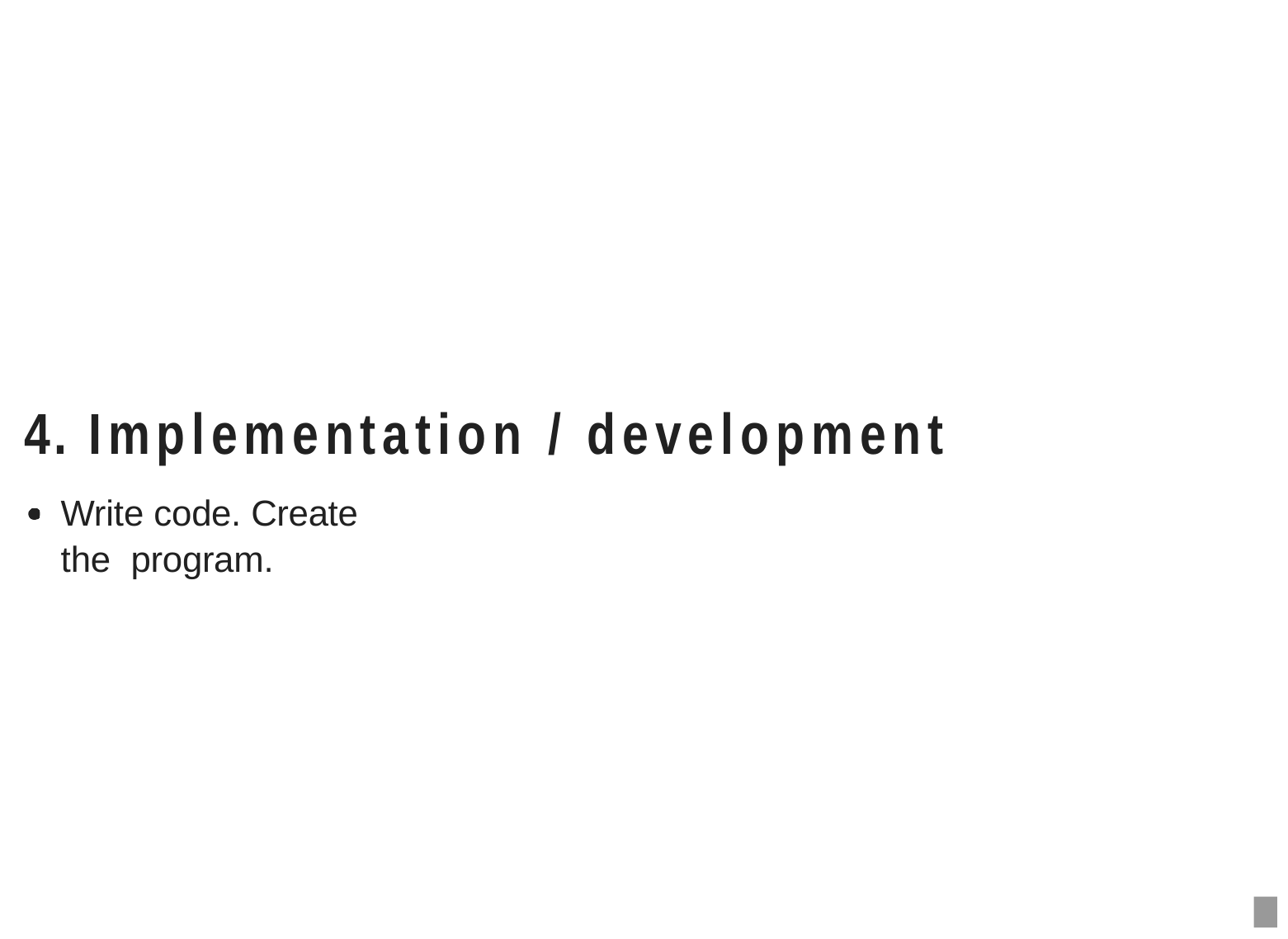

4. Implementation / development
Write code. Create the  program.